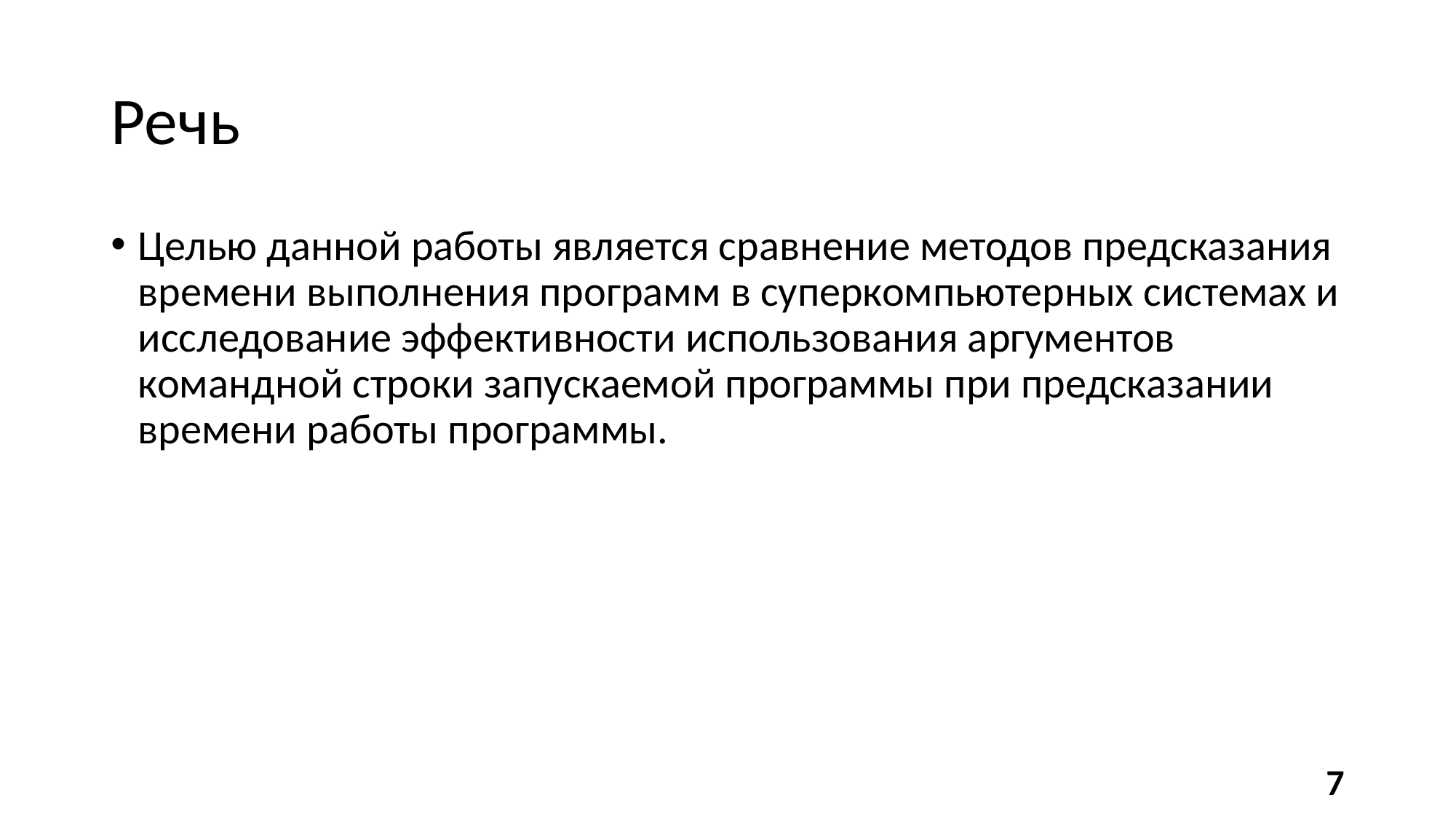

# Речь
Целью данной работы является сравнение методов предсказания времени выполнения программ в суперкомпьютерных системах и исследование эффективности использования аргументов командной строки запускаемой программы при предсказании времени работы программы.

7